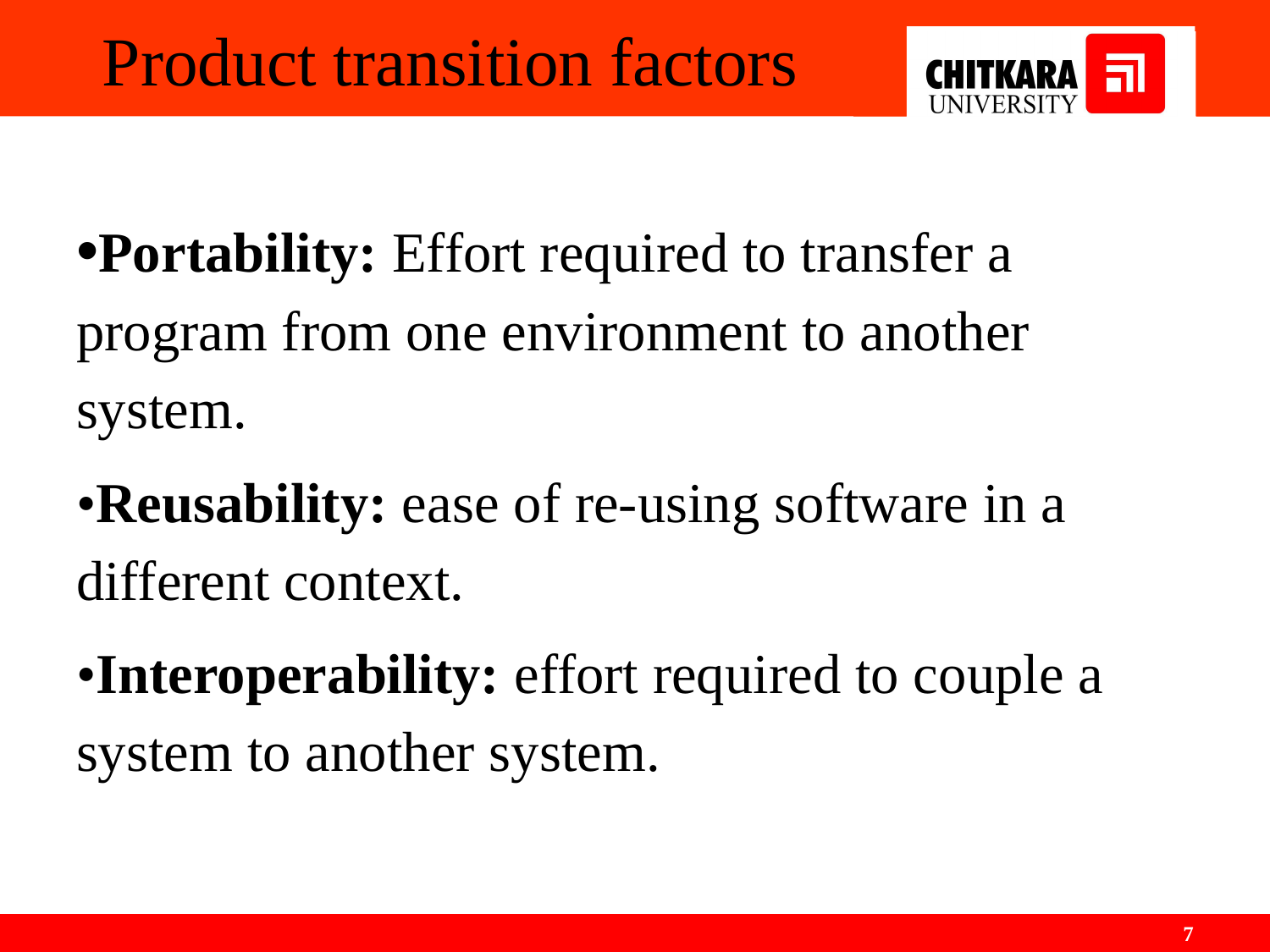

# Product transition factors
•Portability: Effort required to transfer a program from one environment to another system.
•Reusability: ease of re-using software in a different context.
•Interoperability: effort required to couple a system to another system.

7